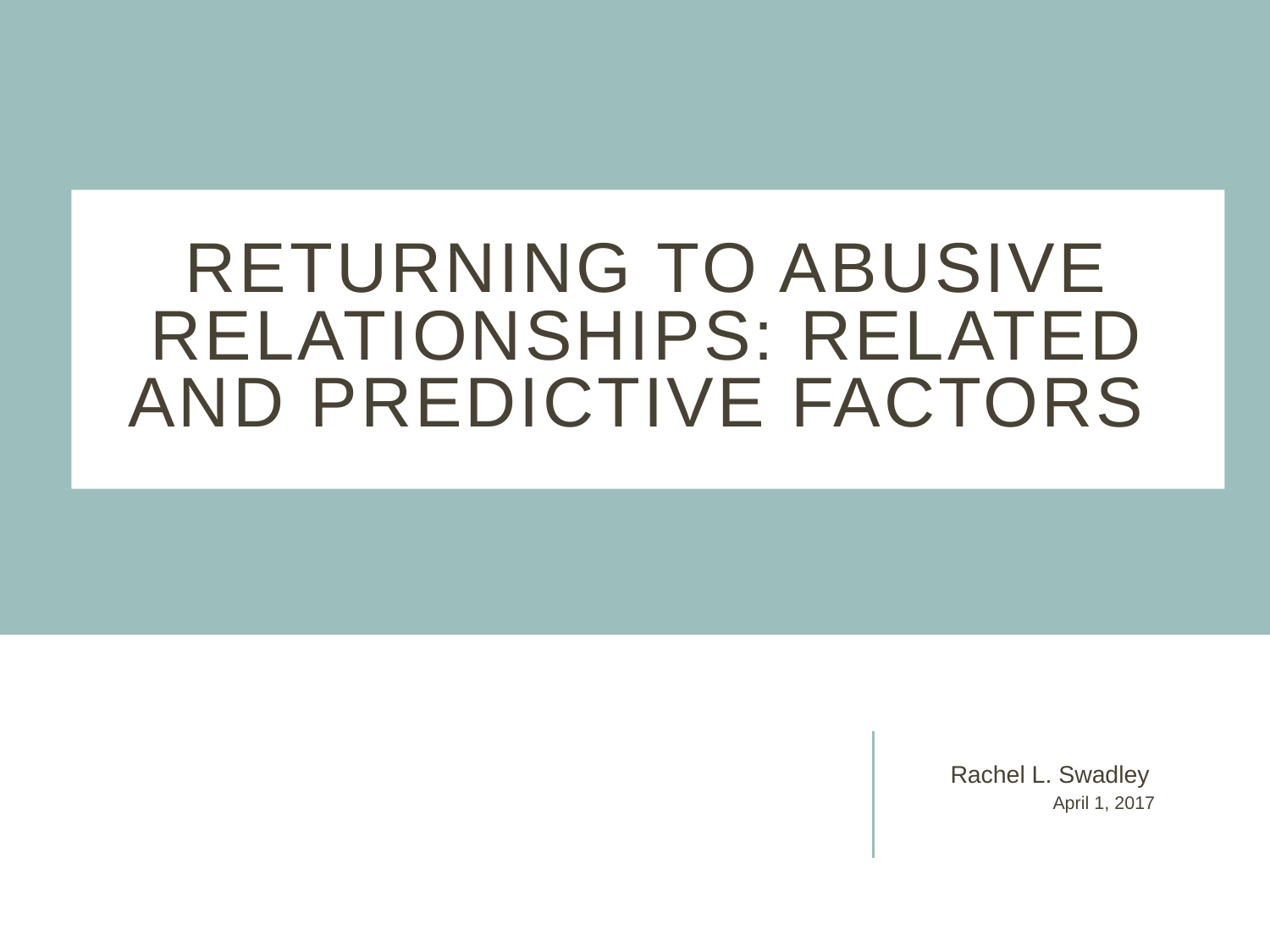

# Returning to Abusive Relationships: Related and Predictive factors
Rachel L. Swadley
April 1, 2017